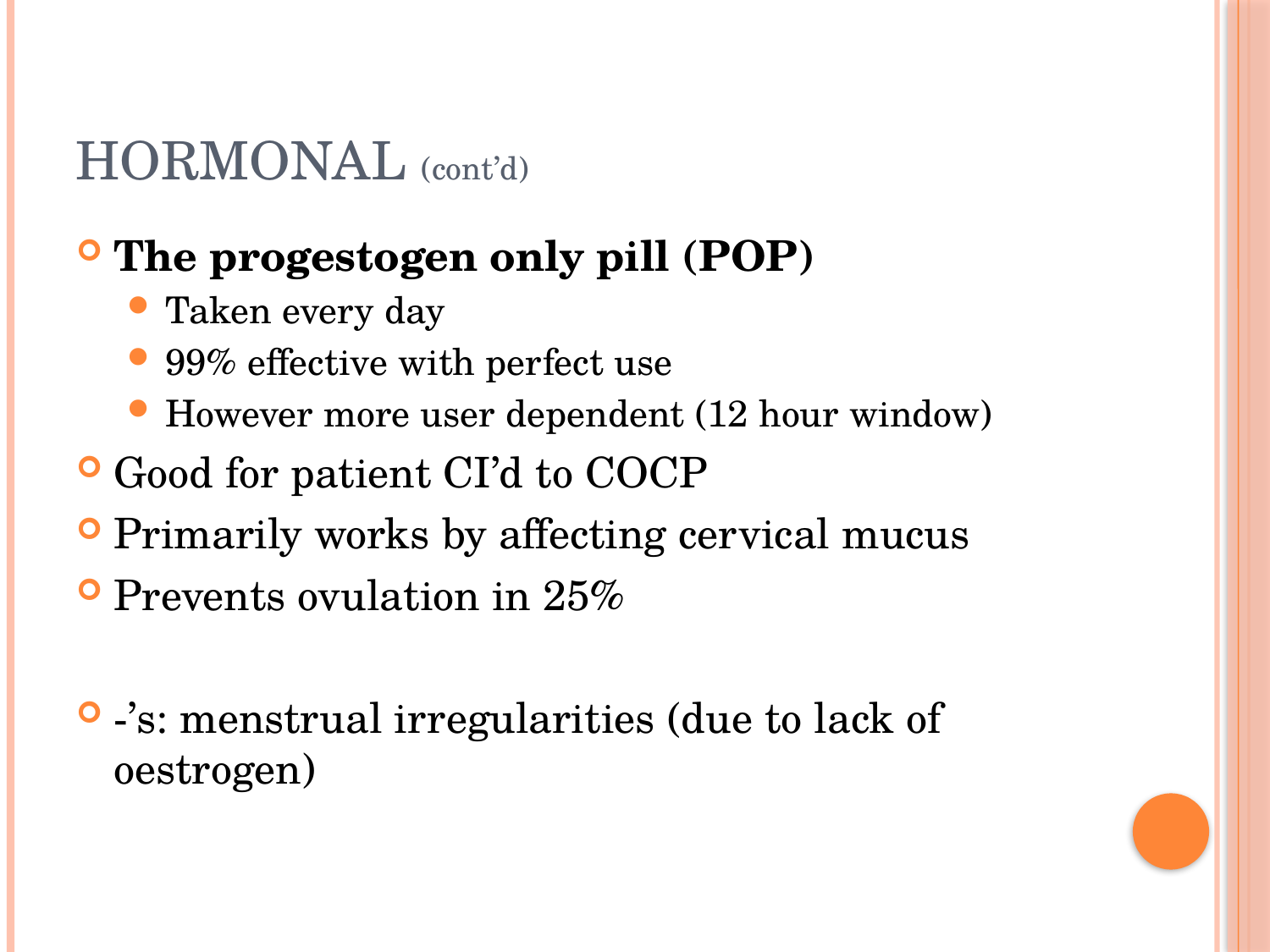

# Hormonal (cont’d)
The progestogen only pill (POP)
Taken every day
99% effective with perfect use
However more user dependent (12 hour window)
Good for patient CI’d to COCP
Primarily works by affecting cervical mucus
Prevents ovulation in 25%

-’s: menstrual irregularities (due to lack of oestrogen)